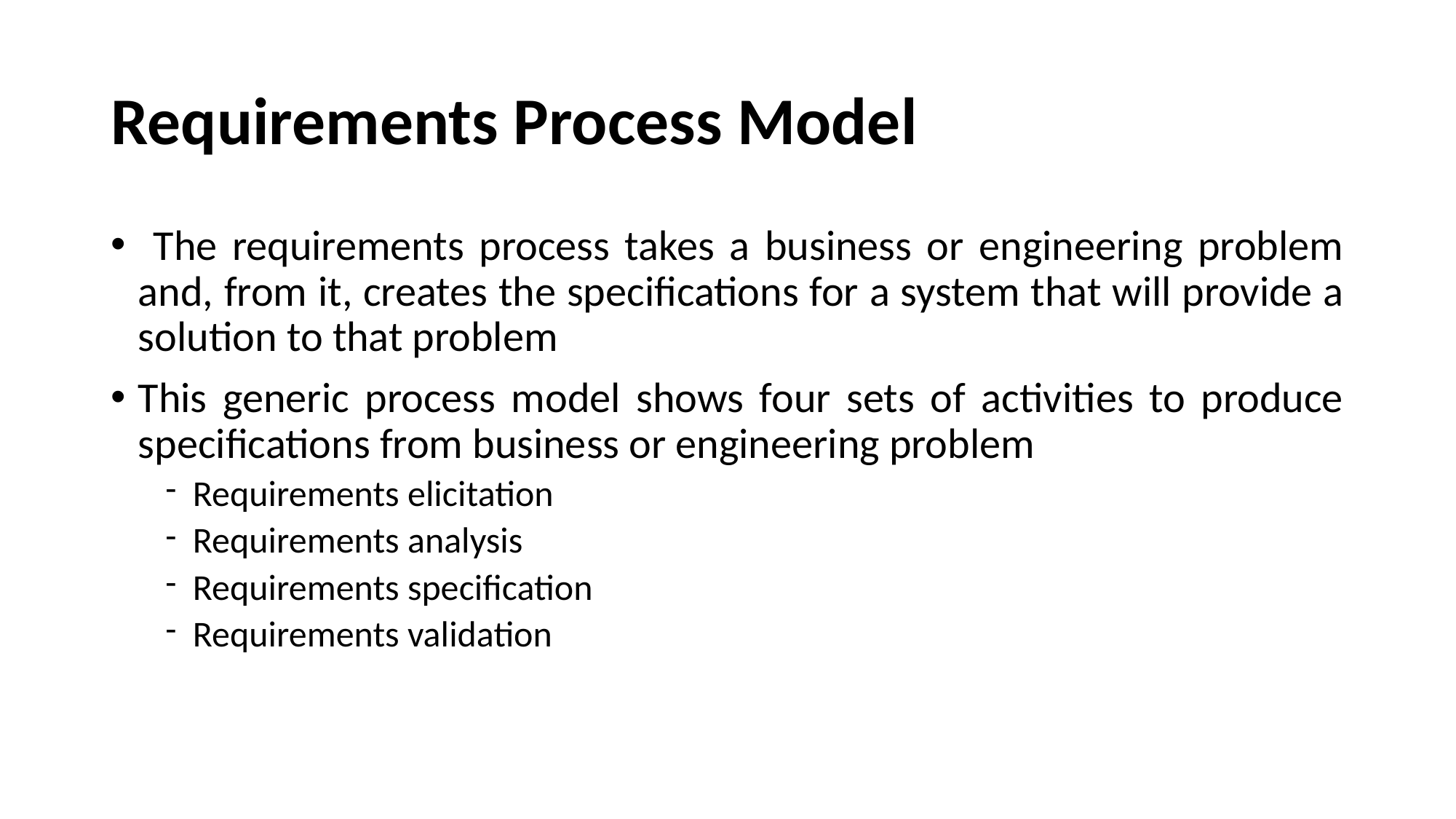

# Requirements Process Model
 The requirements process takes a business or engineering problem and, from it, creates the specifications for a system that will provide a solution to that problem
This generic process model shows four sets of activities to produce specifications from business or engineering problem
Requirements elicitation
Requirements analysis
Requirements specification
Requirements validation